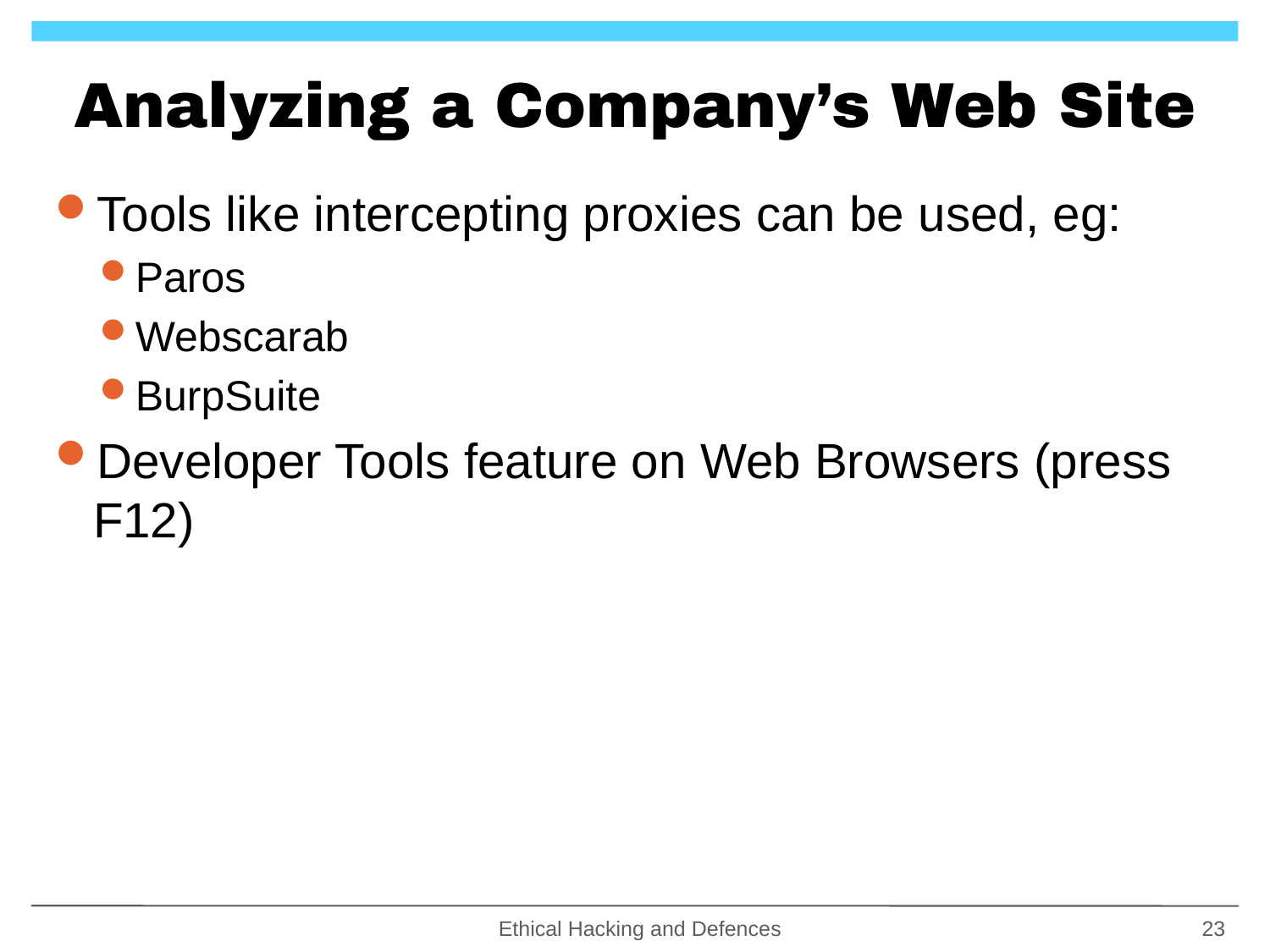

# Analyzing a Company’s Web Site
Tools like intercepting proxies can be used, eg:
Paros
Webscarab
BurpSuite
Developer Tools feature on Web Browsers (press F12)

Ethical Hacking and Defences
23